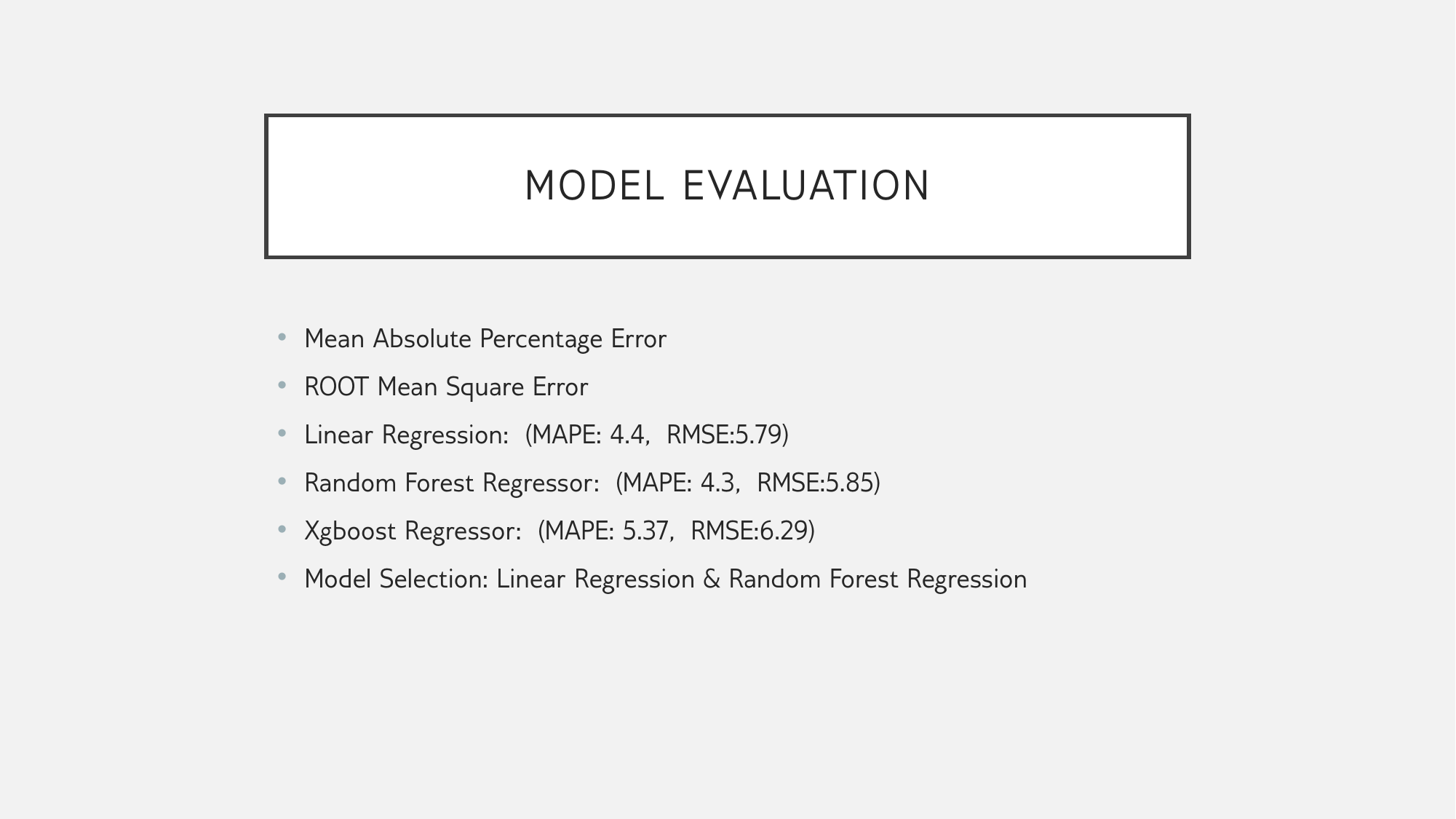

# Model Evaluation
Mean Absolute Percentage Error
ROOT Mean Square Error
Linear Regression:  (MAPE: 4.4,  RMSE:5.79)
Random Forest Regressor:  (MAPE: 4.3,  RMSE:5.85)
Xgboost Regressor:  (MAPE: 5.37,  RMSE:6.29)
Model Selection: Linear Regression & Random Forest Regression